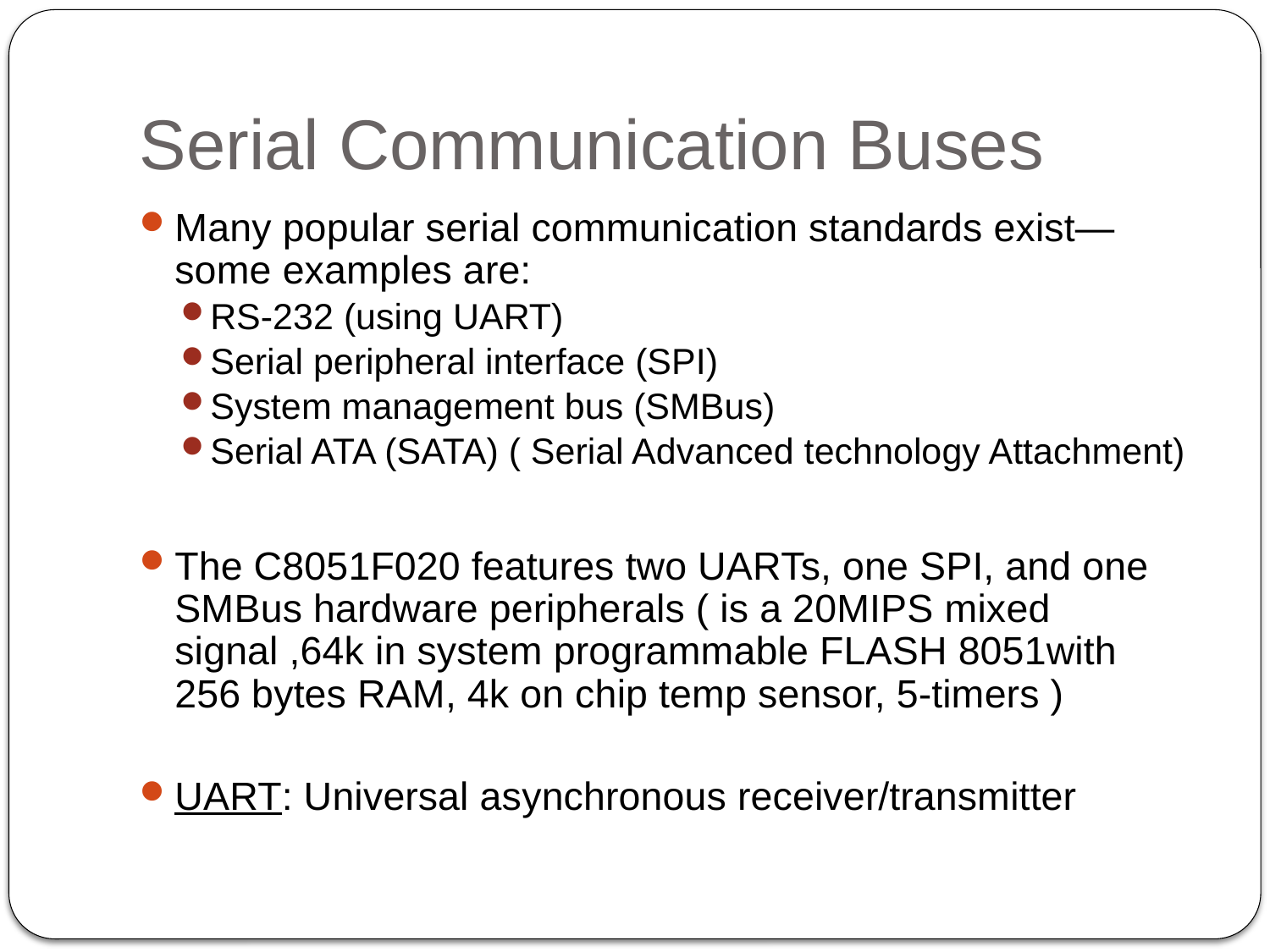

# Serial Communication Buses
Many popular serial communication standards exist—some examples are:
RS-232 (using UART)
Serial peripheral interface (SPI)
System management bus (SMBus)
Serial ATA (SATA) ( Serial Advanced technology Attachment)

The C8051F020 features two UARTs, one SPI, and one SMBus hardware peripherals ( is a 20MIPS mixed signal ,64k in system programmable FLASH 8051with 256 bytes RAM, 4k on chip temp sensor, 5-timers )

UART: Universal asynchronous receiver/transmitter